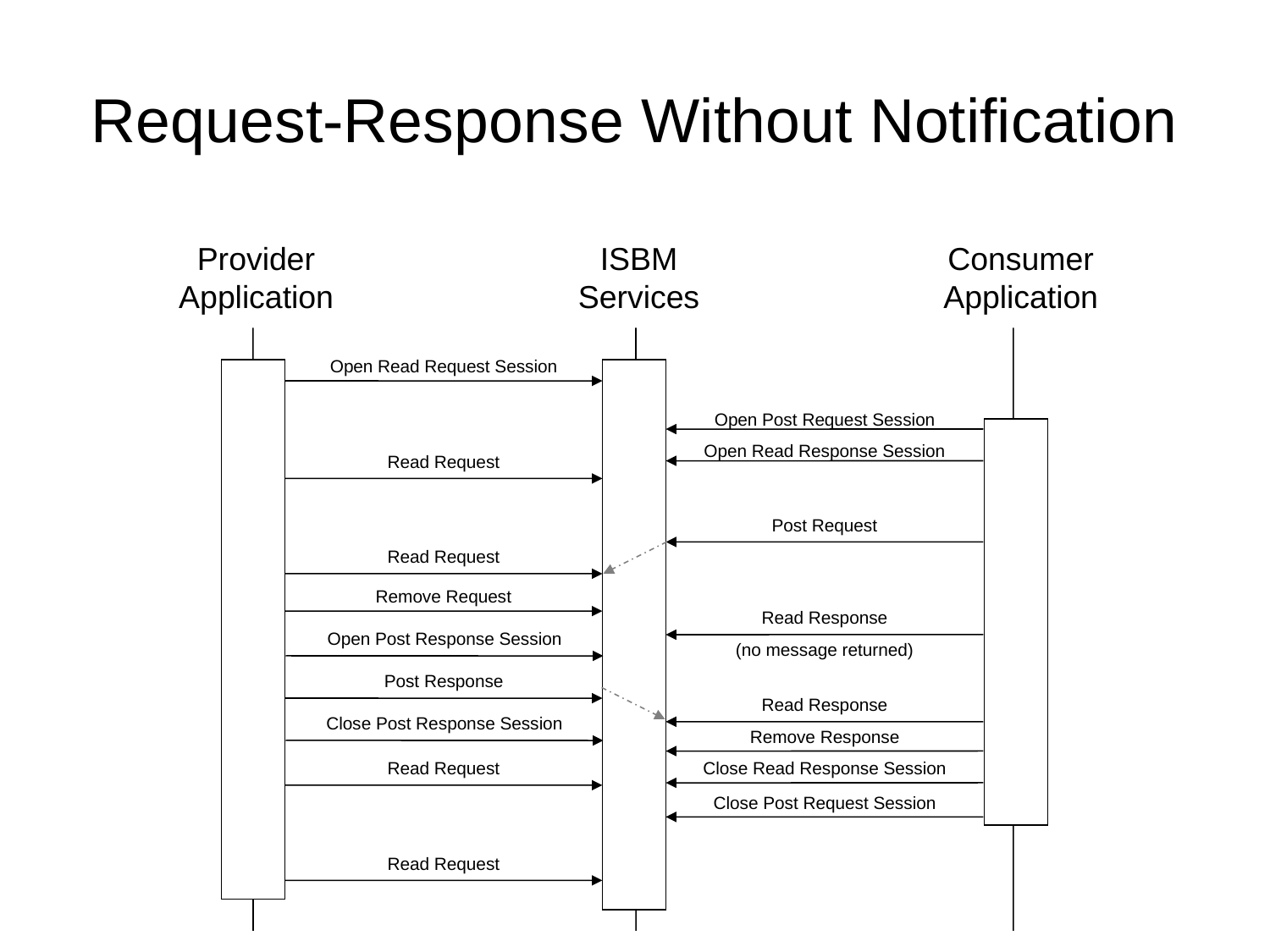

# Request-Response Without Notification
Provider
Application
ISBM
Services
Consumer
Application

Open Read Request Session

Open Post Request Session

Open Read Response Session
Read Request

Post Request
Read Request

Remove Request
Read Response

Open Post Response Session
(no message returned)

Post Response

Read Response

Close Post Response Session
Remove Response

Read Request

Close Read Response Session

Close Post Request Session

Read Request